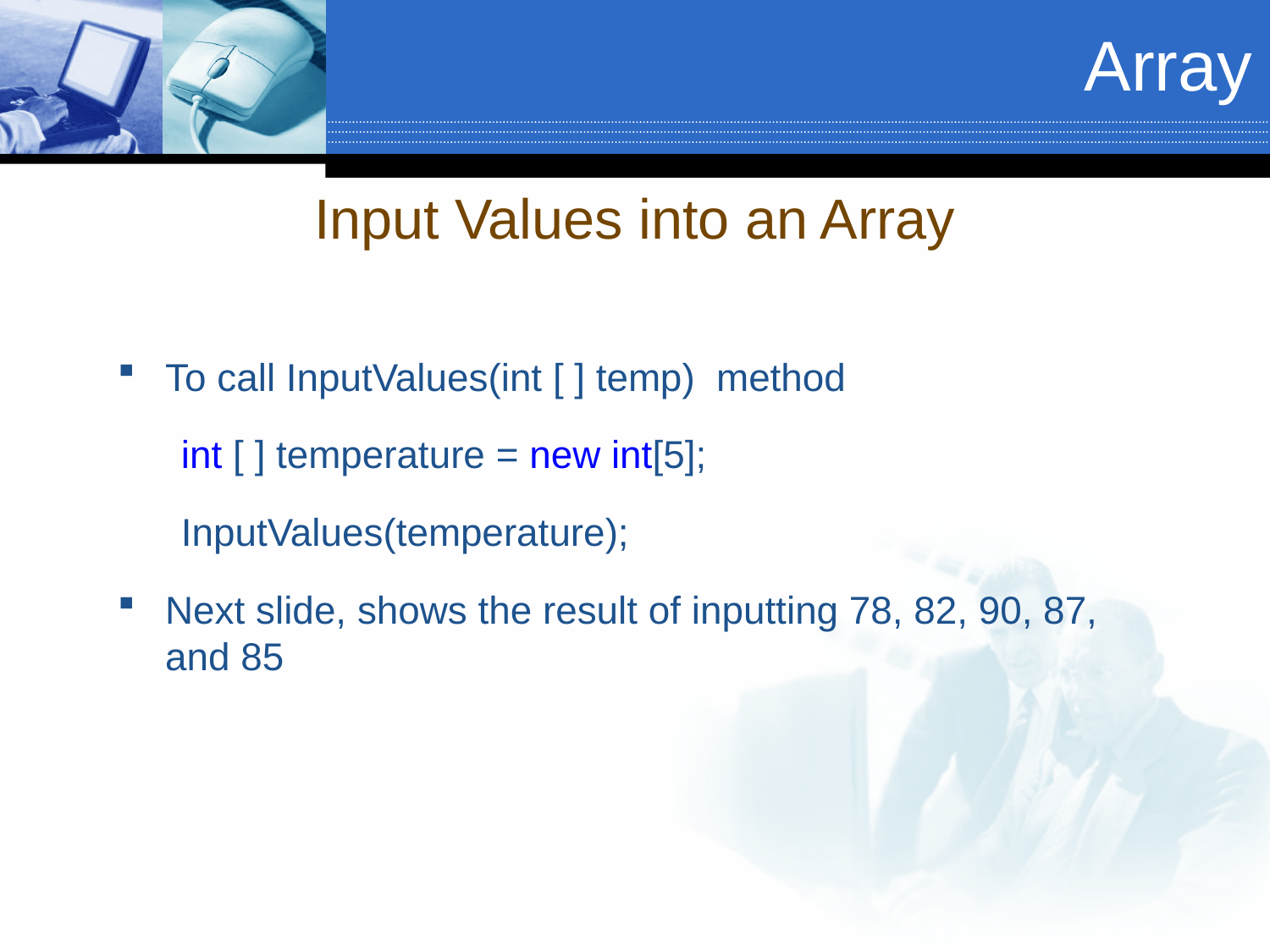

Array
Input Values into an Array
To call InputValues(int [ ] temp)  method
int [ ] temperature = new int[5];
InputValues(temperature);
Next slide, shows the result of inputting 78, 82, 90, 87, and 85